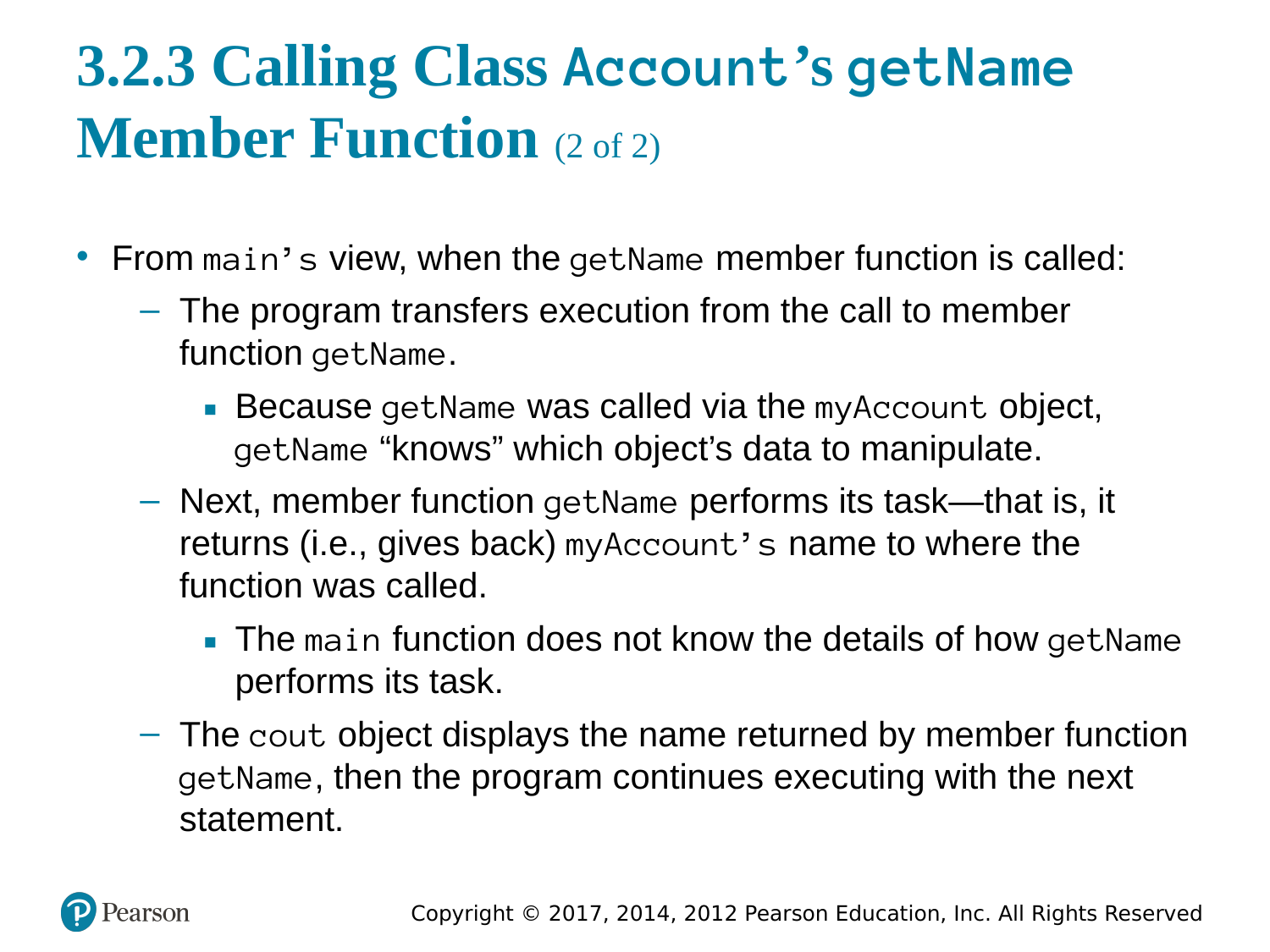

# 3.2.3 Calling Class Account’s getName Member Function (2 of 2)
From main’s view, when the getName member function is called:
The program transfers execution from the call to member function getName.
Because getName was called via the myAccount object, getName “knows” which object’s data to manipulate.
Next, member function getName performs its task—that is, it returns (i.e., gives back) myAccount’s name to where the function was called.
The main function does not know the details of how getName performs its task.
The c out object displays the name returned by member function getName, then the program continues executing with the next statement.